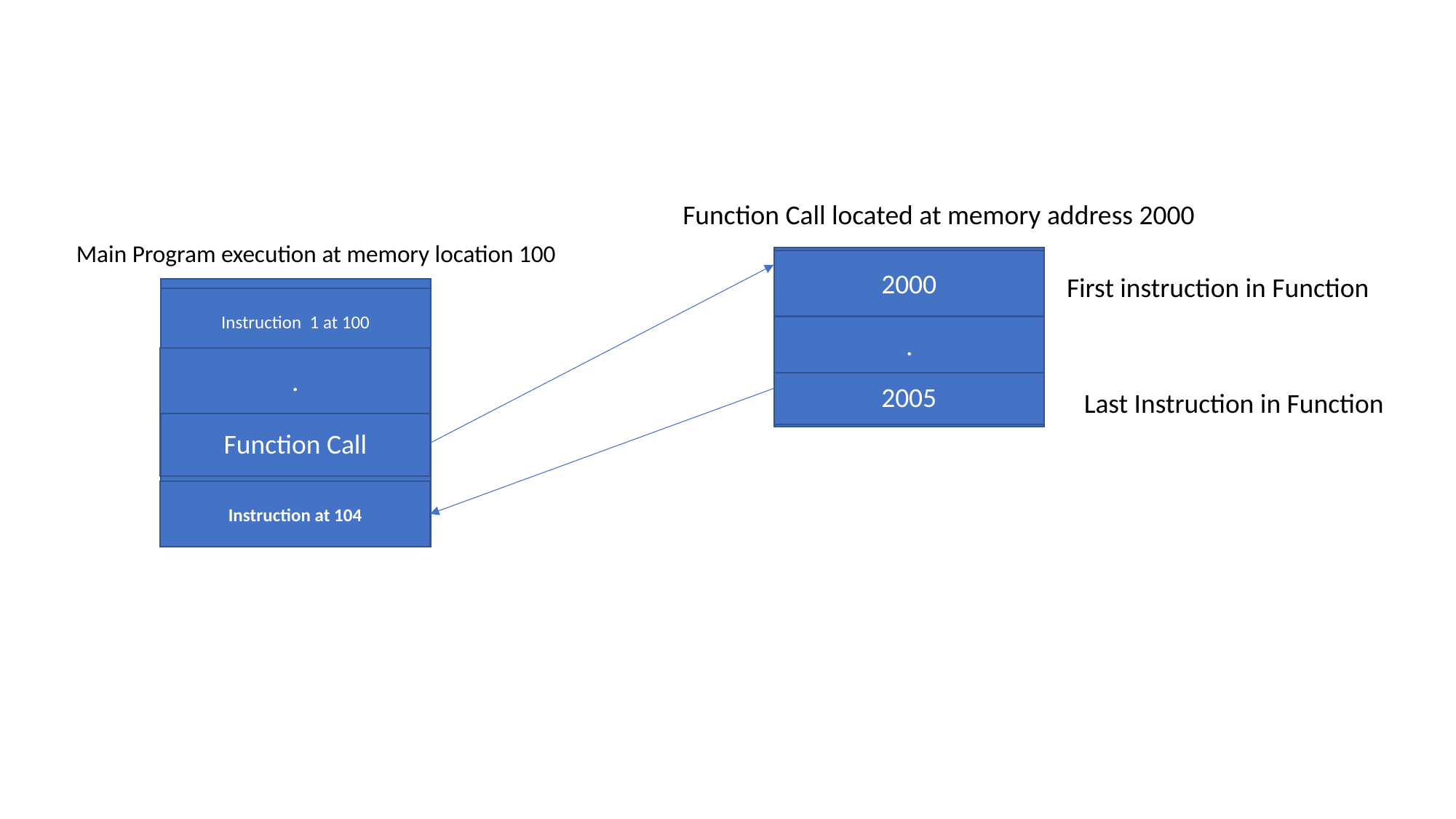

Function Call located at memory address 2000
Main Program execution at memory location 100

2000
First instruction in Function

Instruction  1 at 100
.
.
2005
Last Instruction in Function
Function Call
Instruction at 104